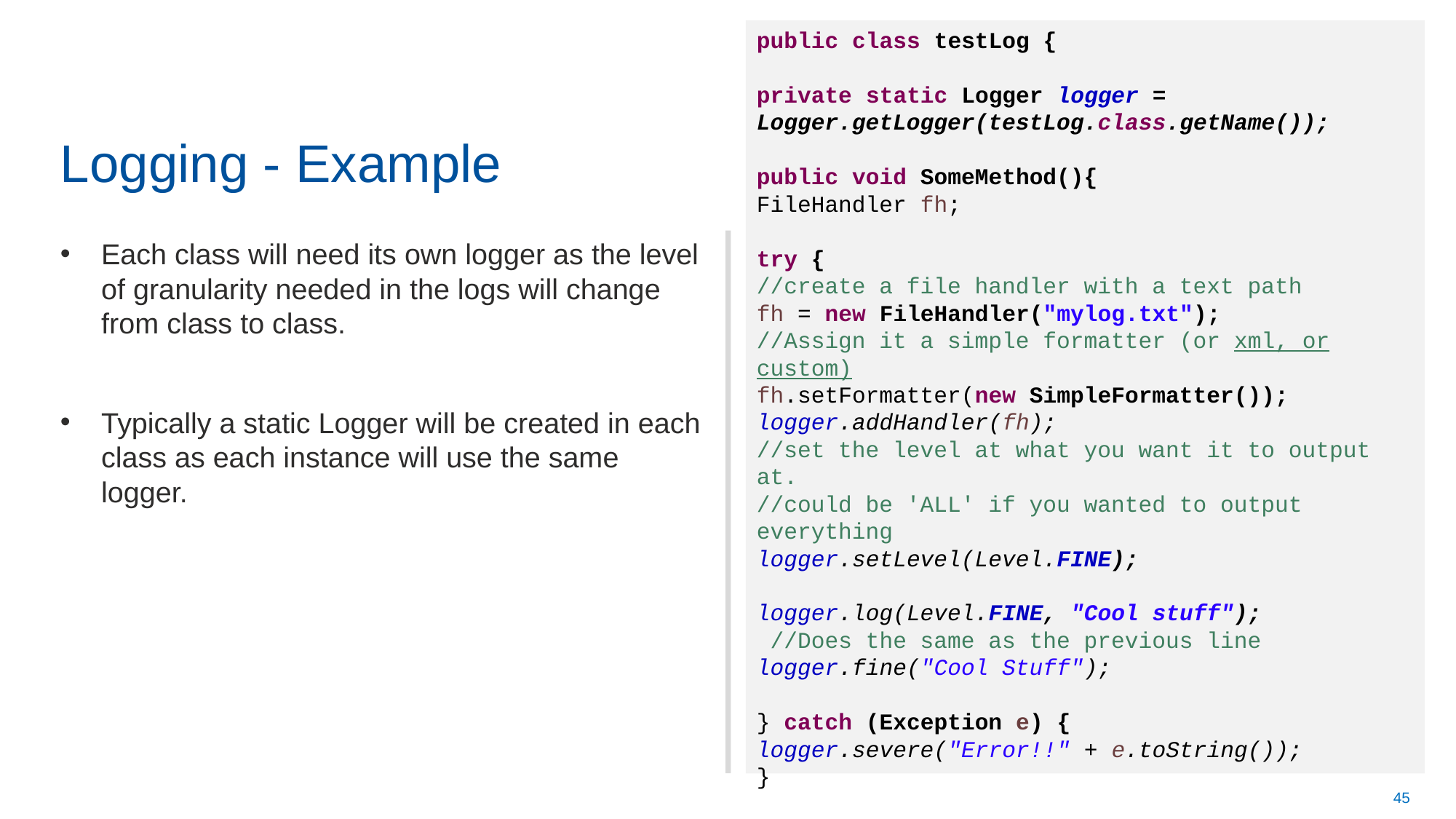

public class testLog {

private static Logger logger = Logger.getLogger(testLog.class.getName());

public void SomeMethod(){
FileHandler fh;

try {
//create a file handler with a text path
fh = new FileHandler("mylog.txt");
//Assign it a simple formatter (or xml, or custom)
fh.setFormatter(new SimpleFormatter());
logger.addHandler(fh);
//set the level at what you want it to output at.
//could be 'ALL' if you wanted to output everything
logger.setLevel(Level.FINE);

logger.log(Level.FINE, "Cool stuff");
 //Does the same as the previous line
logger.fine("Cool Stuff");

} catch (Exception e) {
logger.severe("Error!!" + e.toString());
}
# Logging - Example
Each class will need its own logger as the level of granularity needed in the logs will change from class to class.

Typically a static Logger will be created in each class as each instance will use the same logger.